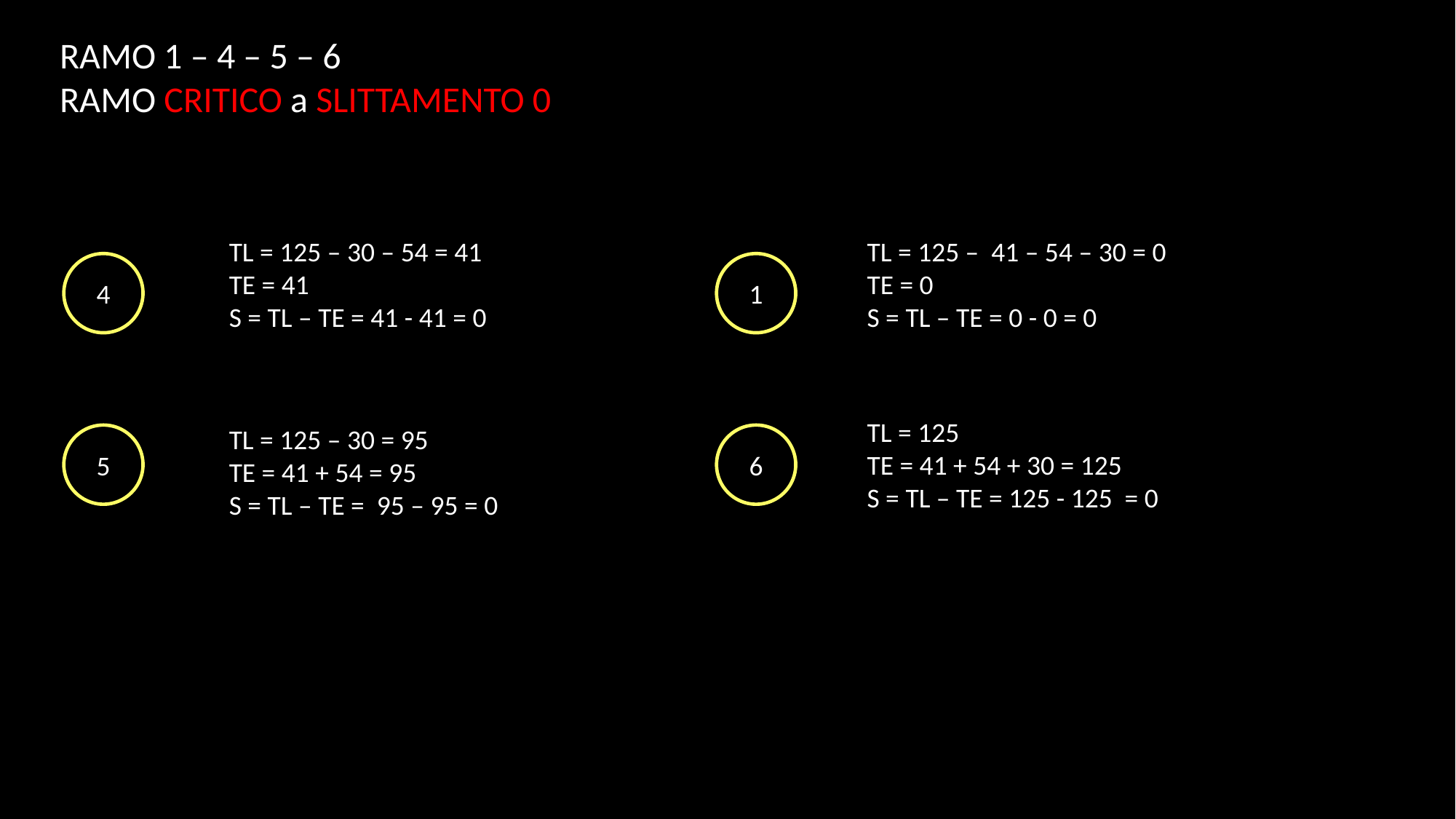

RAMO 1 – 4 – 5 – 6
RAMO CRITICO a SLITTAMENTO 0
TL = 125 – 30 – 54 = 41
TE = 41
S = TL – TE = 41 - 41 = 0
TL = 125 –  41 – 54 – 30 = 0
TE = 0
S = TL – TE = 0 - 0 = 0
4
1
TL = 125
TE = 41 + 54 + 30 = 125
S = TL – TE = 125 - 125  = 0
TL = 125 – 30 = 95
TE = 41 + 54 = 95
S = TL – TE =  95 – 95 = 0
5
6